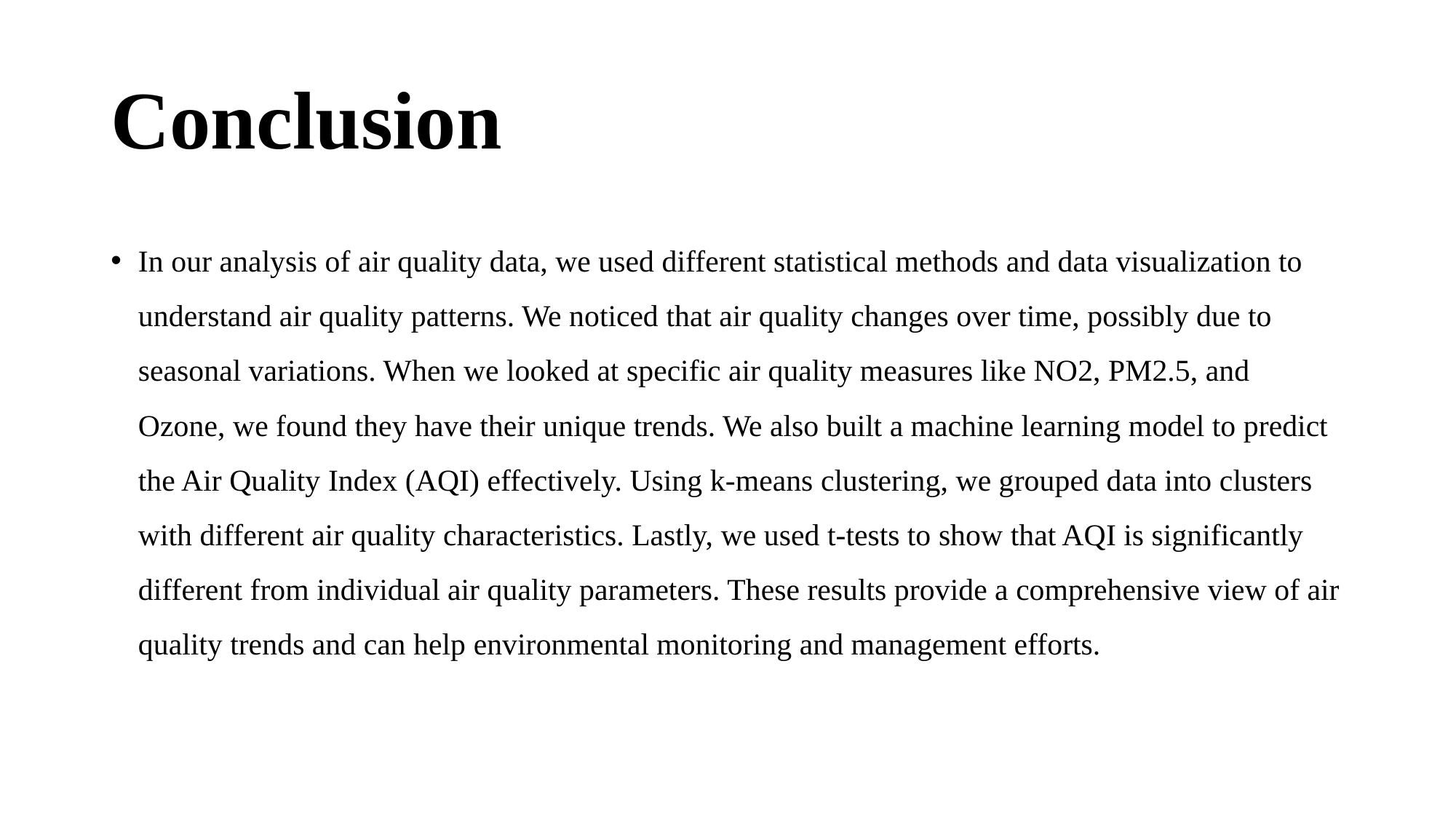

# Conclusion
In our analysis of air quality data, we used different statistical methods and data visualization to understand air quality patterns. We noticed that air quality changes over time, possibly due to seasonal variations. When we looked at specific air quality measures like NO2, PM2.5, and Ozone, we found they have their unique trends. We also built a machine learning model to predict the Air Quality Index (AQI) effectively. Using k-means clustering, we grouped data into clusters with different air quality characteristics. Lastly, we used t-tests to show that AQI is significantly different from individual air quality parameters. These results provide a comprehensive view of air quality trends and can help environmental monitoring and management efforts.